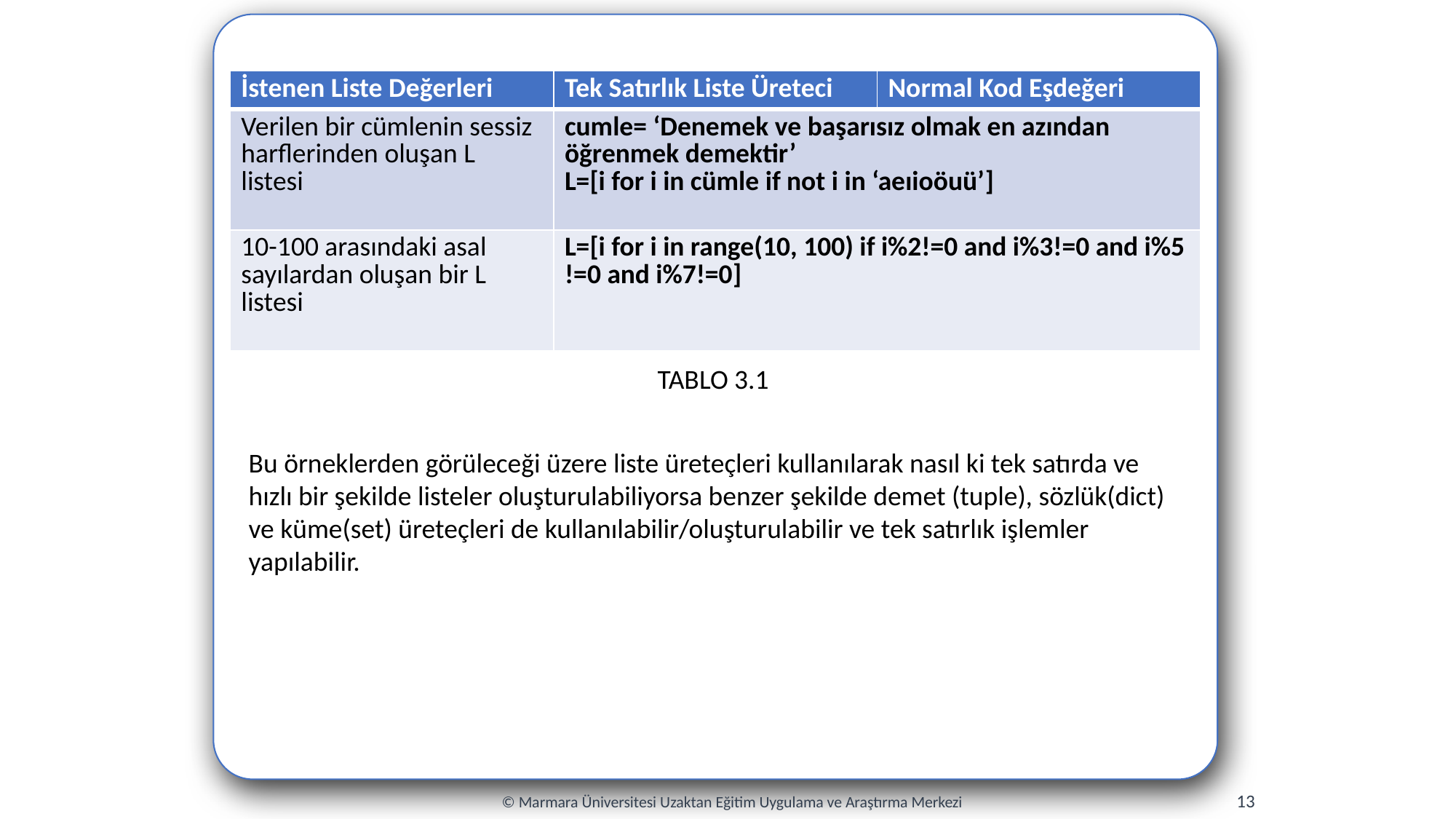

| İstenen Liste Değerleri | Tek Satırlık Liste Üreteci | Normal Kod Eşdeğeri |
| --- | --- | --- |
| Verilen bir cümlenin sessiz harflerinden oluşan L listesi | cumle= ‘Denemek ve başarısız olmak en azından öğrenmek demektir’ L=[i for i in cümle if not i in ‘aeıioöuü’] | L= [] for i in range(100): if i % 2!=0: L=L +[i] |
| 10-100 arasındaki asal sayılardan oluşan bir L listesi | L=[i for i in range(10, 100) if i%2!=0 and i%3!=0 and i%5 !=0 and i%7!=0] | L= [] for i in range(100): if i %3 ==0: L=L +[i] |
TABLO 3.1
Bu örneklerden görüleceği üzere liste üreteçleri kullanılarak nasıl ki tek satırda ve hızlı bir şekilde listeler oluşturulabiliyorsa benzer şekilde demet (tuple), sözlük(dict) ve küme(set) üreteçleri de kullanılabilir/oluşturulabilir ve tek satırlık işlemler yapılabilir.
13
© Marmara Üniversitesi Uzaktan Eğitim Uygulama ve Araştırma Merkezi